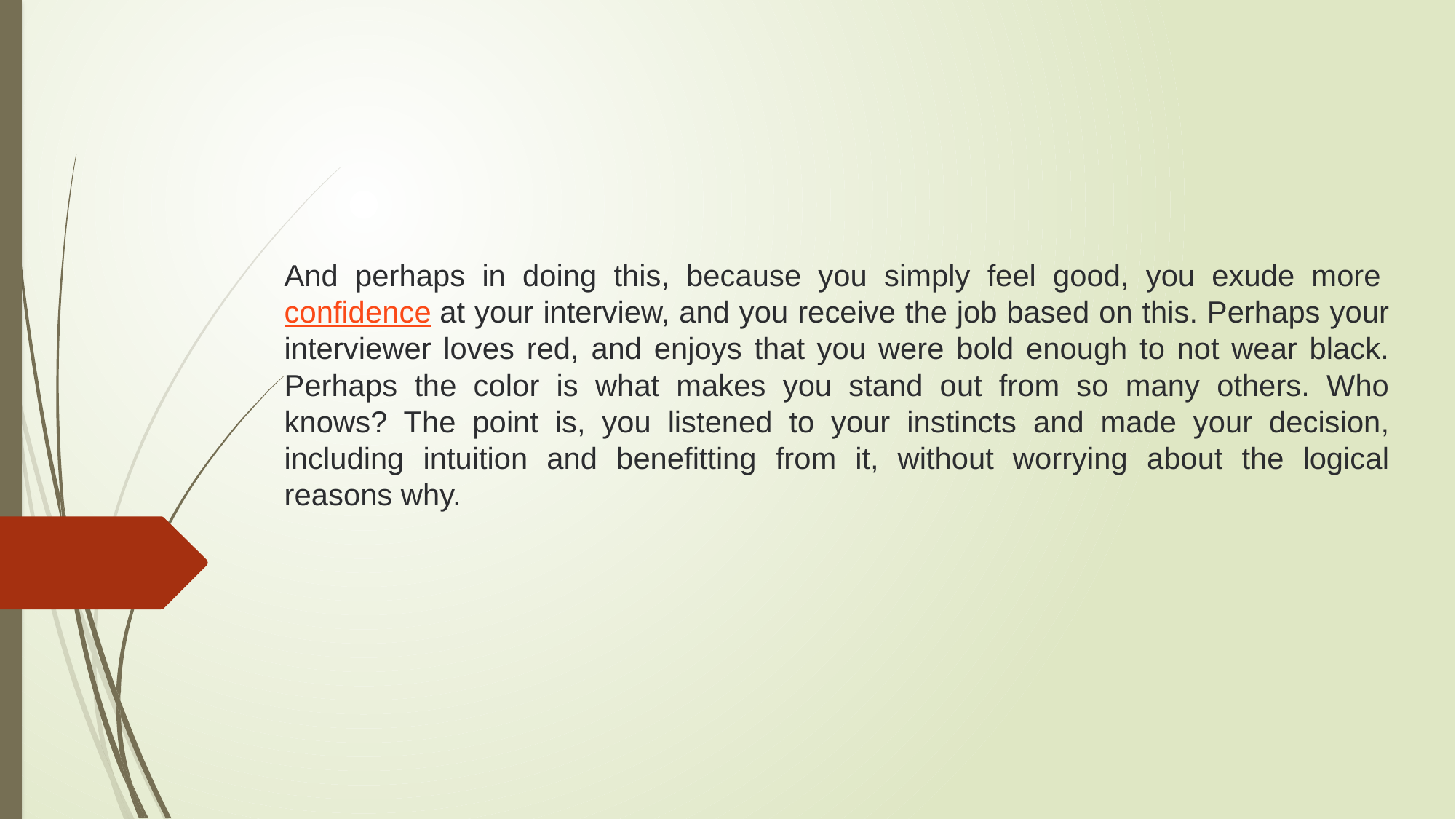

And perhaps in doing this, because you simply feel good, you exude more confidence at your interview, and you receive the job based on this. Perhaps your interviewer loves red, and enjoys that you were bold enough to not wear black. Perhaps the color is what makes you stand out from so many others. Who knows? The point is, you listened to your instincts and made your decision, including intuition and benefitting from it, without worrying about the logical reasons why.